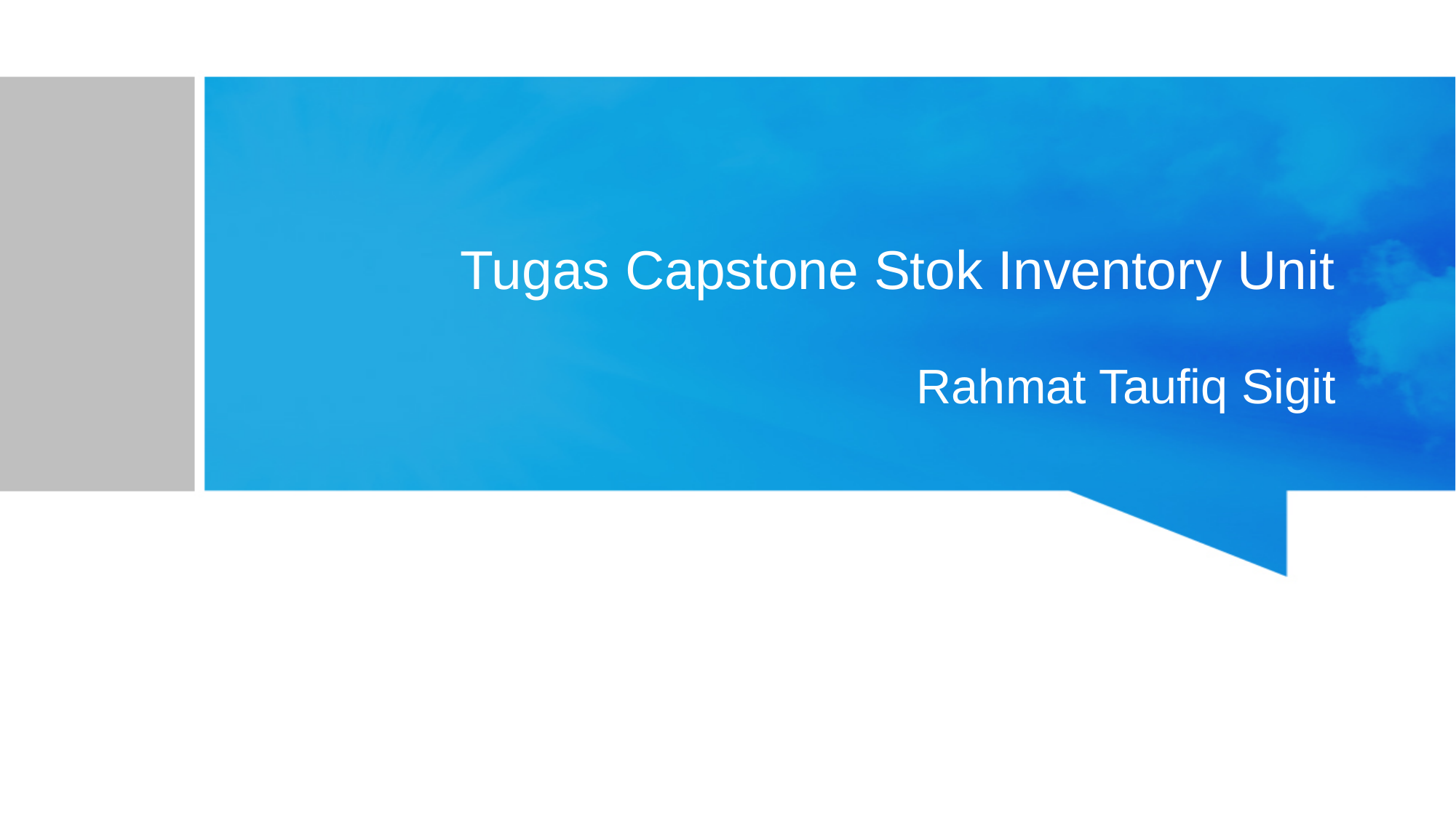

# Tugas Capstone Stok Inventory Unit
Rahmat Taufiq Sigit